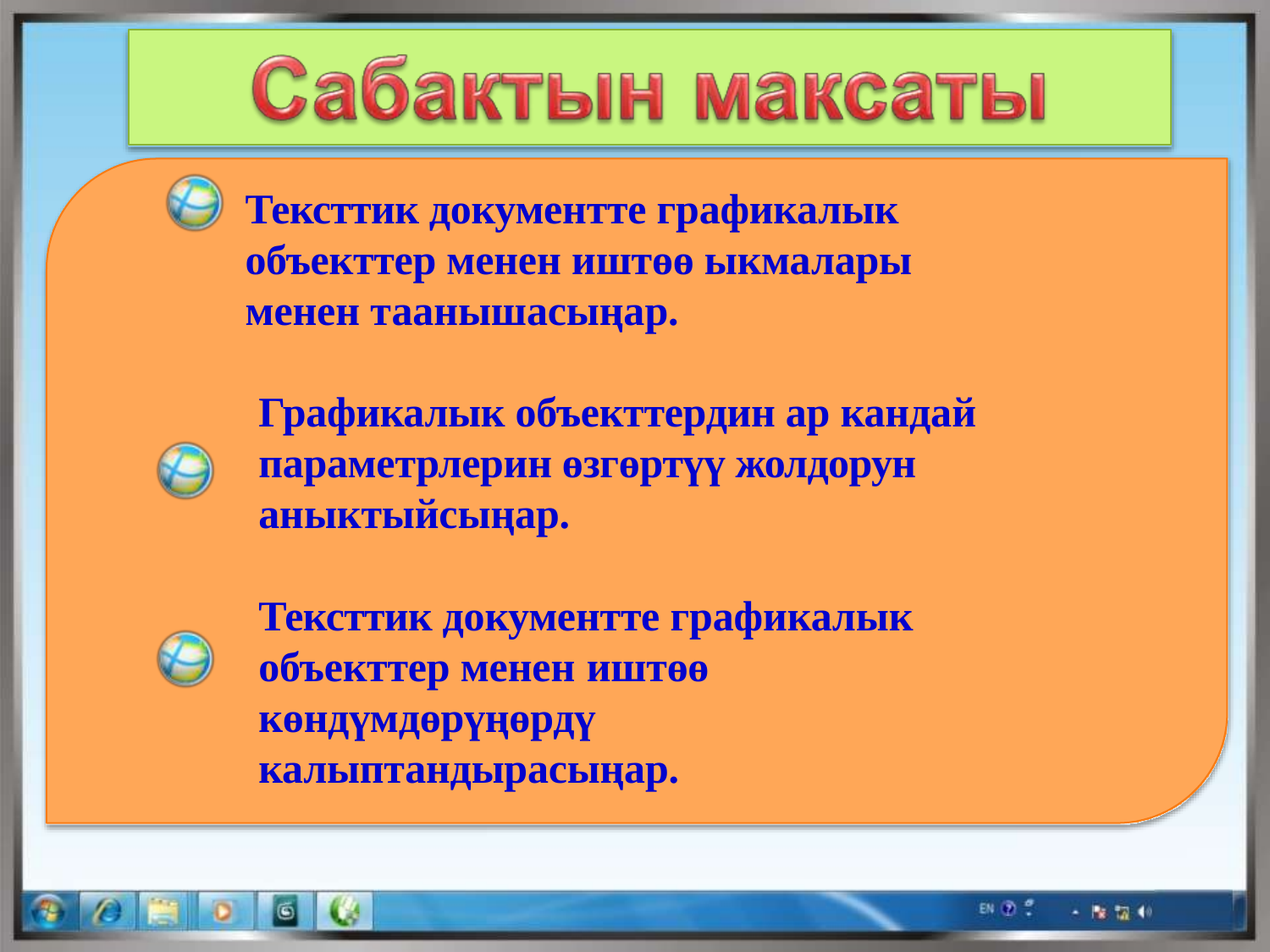

Тексттик документте графикалык  объекттер менен иштөө ыкмалары  менен таанышасыңар.

Графикалык объекттердин ар кандай  параметрлерин өзгөртүү жолдорун  аныктыйсыңар.

Тексттик документте графикалык  объекттер менен иштөө
көндүмдөрүңөрдү калыптандырасыңар.